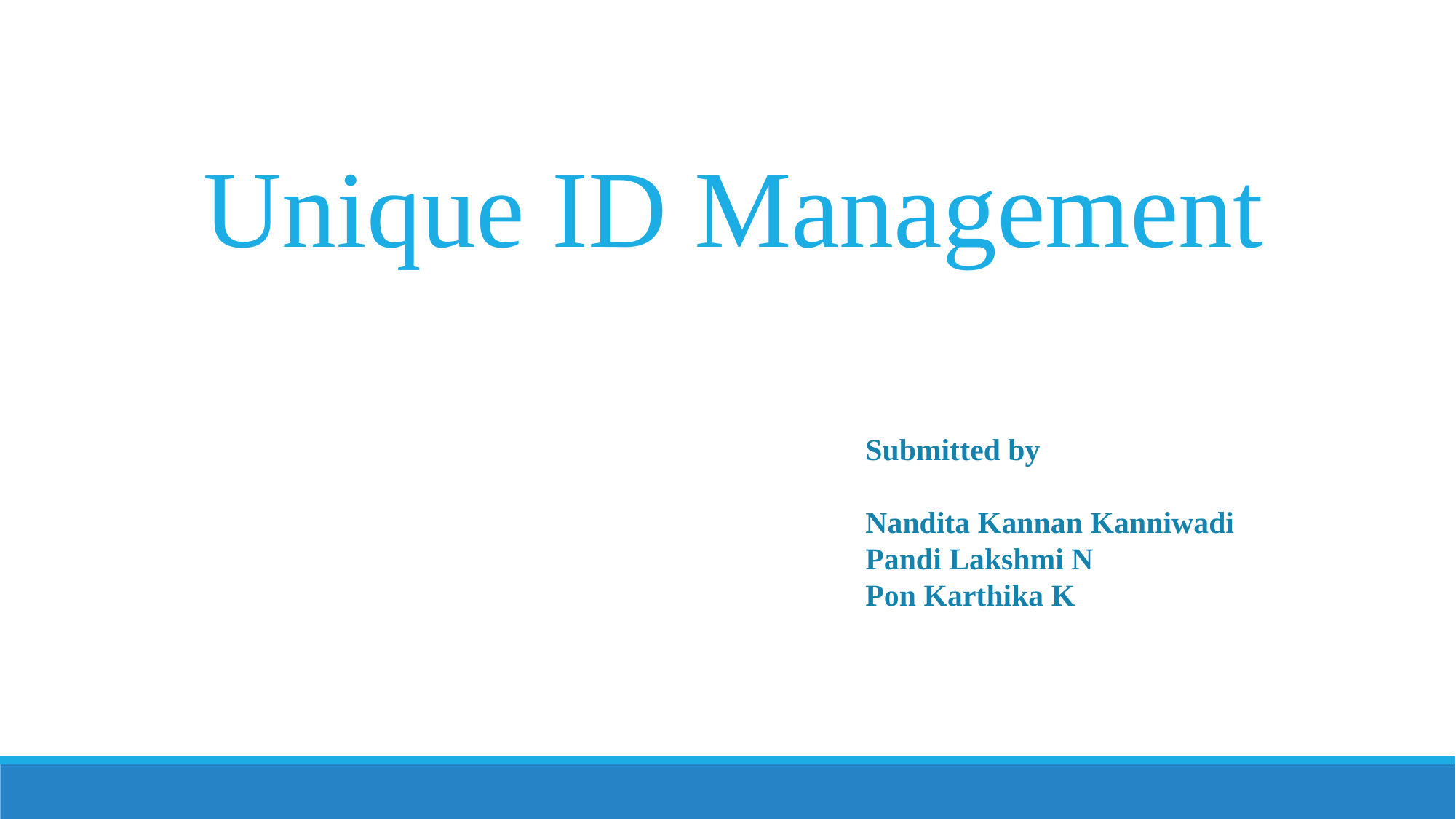

Unique ID Management
Submitted by

Nandita Kannan Kanniwadi
Pandi Lakshmi N
Pon Karthika K